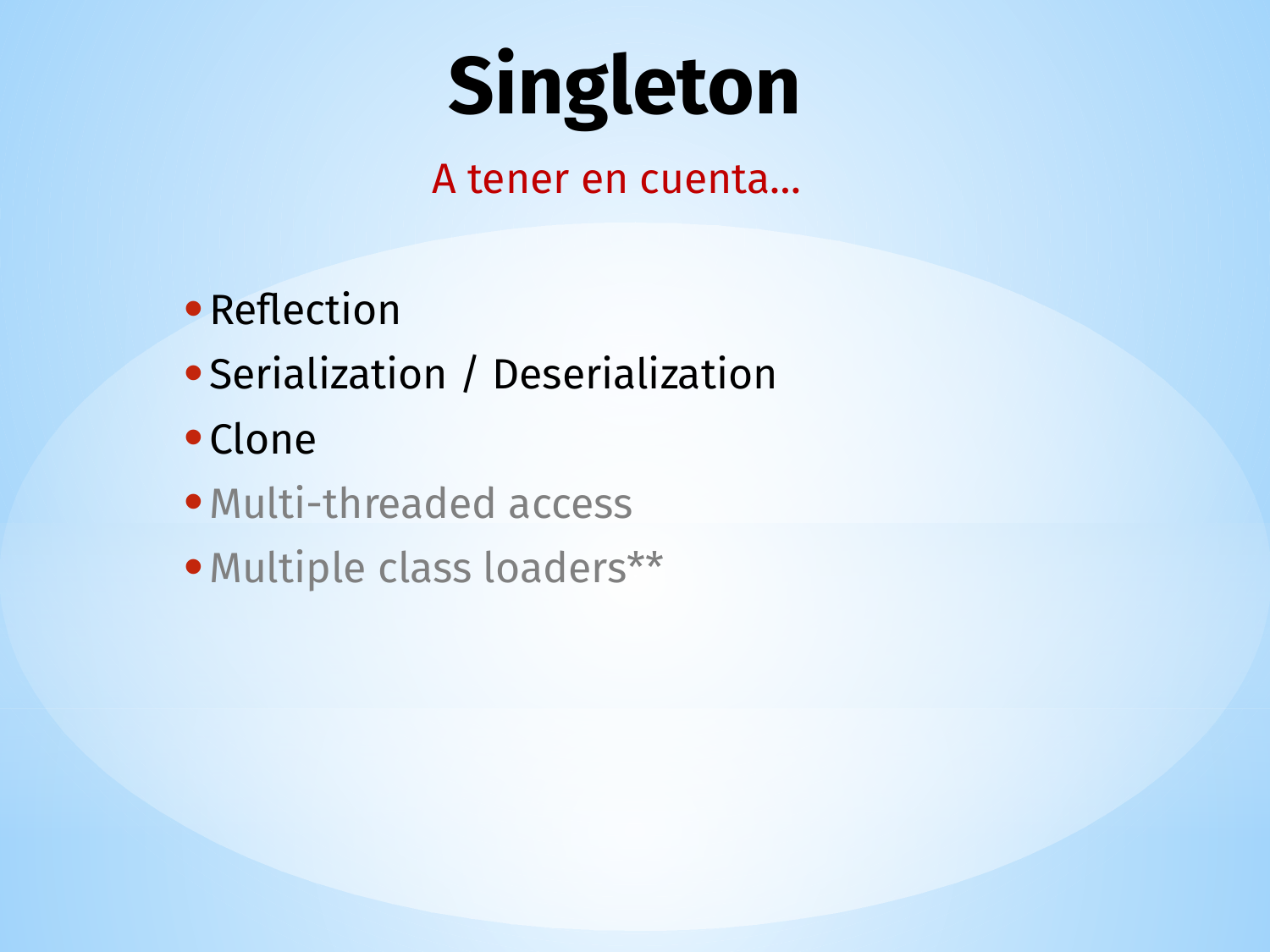

# Singleton
A tener en cuenta…
Reflection
Serialization / Deserialization
Clone
Multi-threaded access
Multiple class loaders**